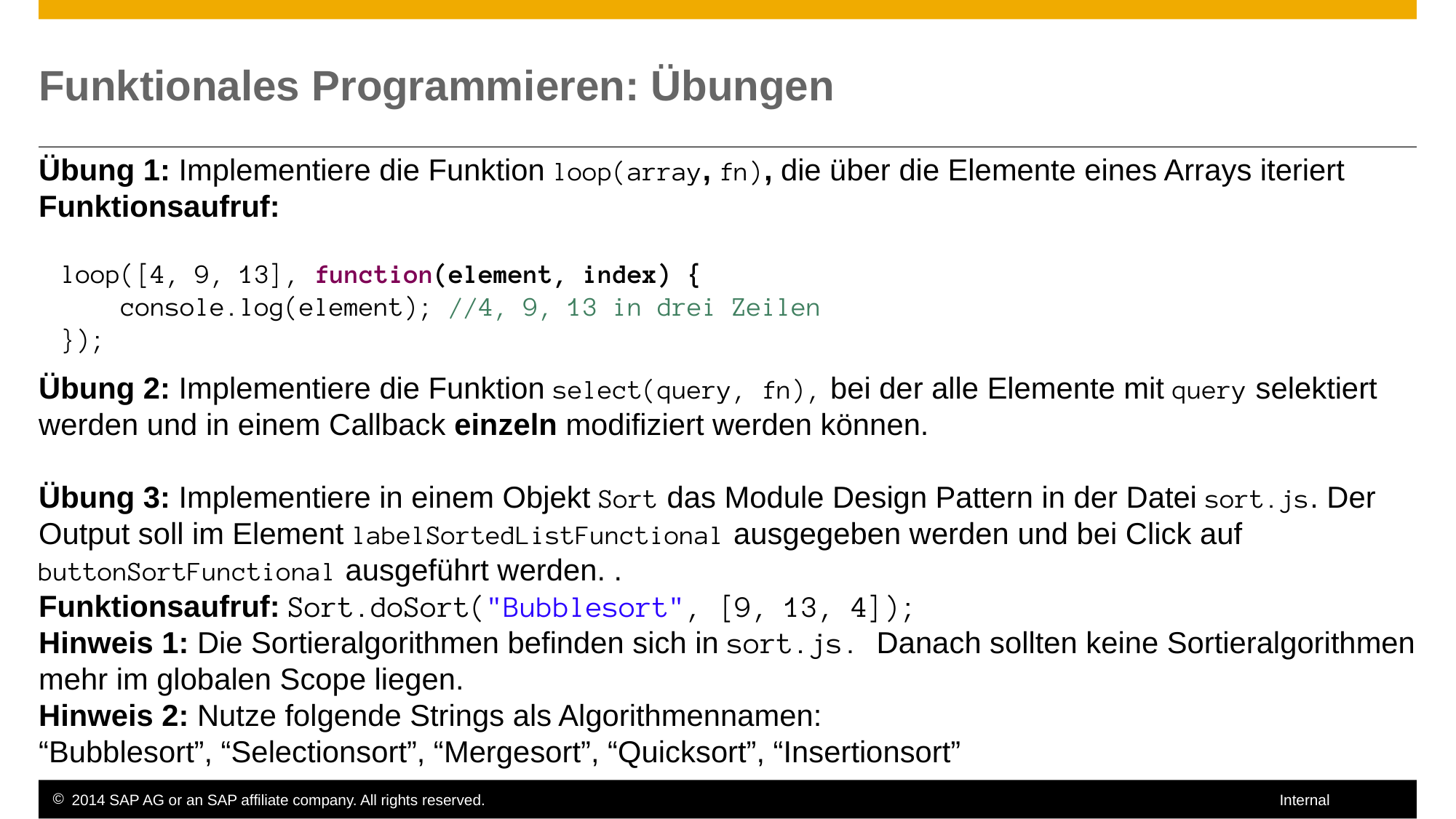

# Funktionales Programmieren: Übungen
Übung 1: Implementiere die Funktion loop(array, fn), die über die Elemente eines Arrays iteriert
Funktionsaufruf:

Übung 2: Implementiere die Funktion select(query, fn), bei der alle Elemente mit query selektiert werden und in einem Callback einzeln modifiziert werden können.
Übung 3: Implementiere in einem Objekt Sort das Module Design Pattern in der Datei sort.js. Der Output soll im Element labelSortedListFunctional ausgegeben werden und bei Click auf buttonSortFunctional ausgeführt werden. .
Funktionsaufruf: Sort.doSort("Bubblesort", [9, 13, 4]);
Hinweis 1: Die Sortieralgorithmen befinden sich in sort.js. Danach sollten keine Sortieralgorithmen mehr im globalen Scope liegen.
Hinweis 2: Nutze folgende Strings als Algorithmennamen:
“Bubblesort”, “Selectionsort”, “Mergesort”, “Quicksort”, “Insertionsort”
loop([4, 9, 13], function(element, index) {
    console.log(element); //4, 9, 13 in drei Zeilen
});